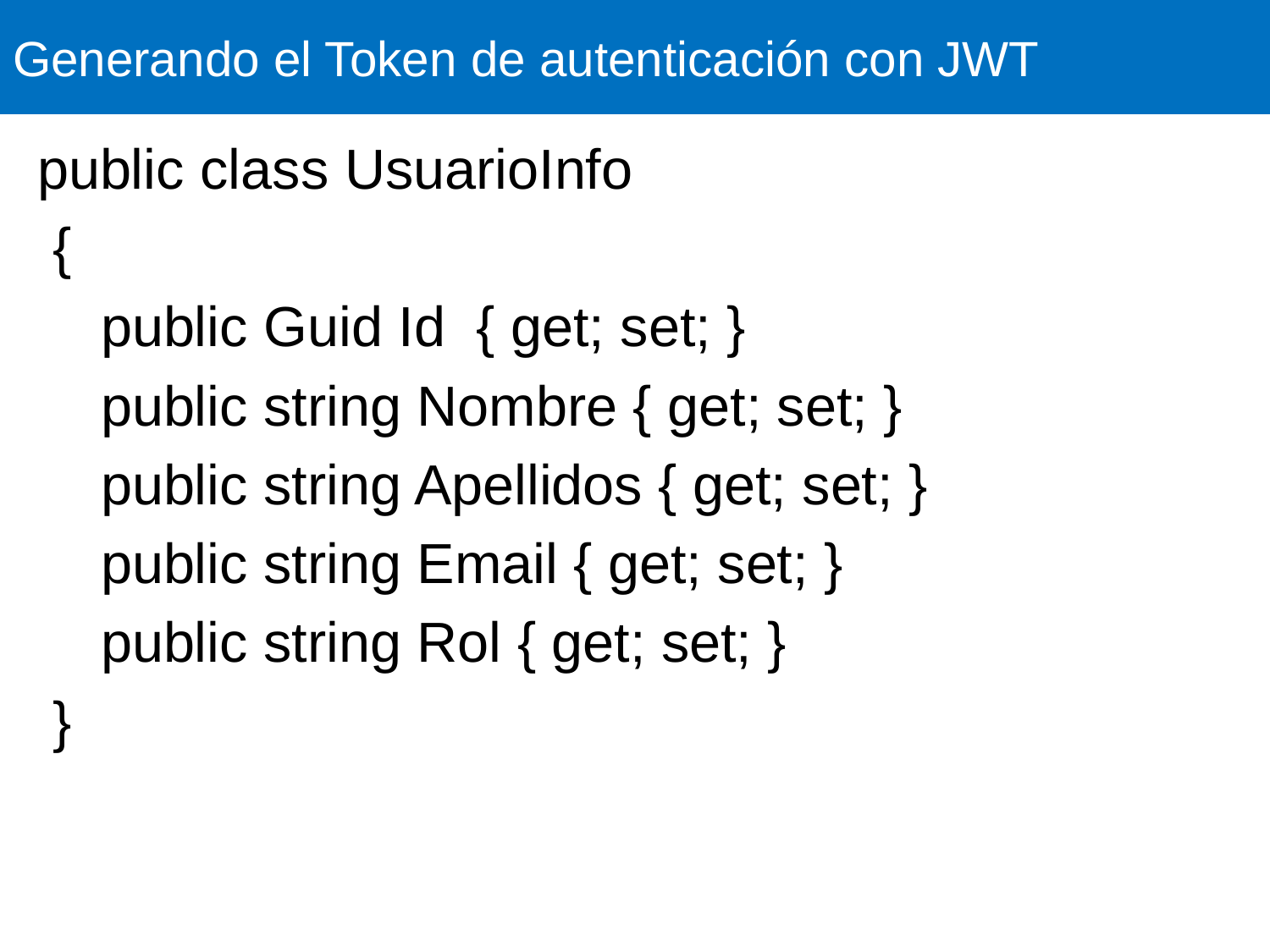

# Generando el Token de autenticación con JWT
public class UsuarioInfo
 {
	public Guid Id  { get; set; }
	public string Nombre { get; set; }
	public string Apellidos { get; set; }
	public string Email { get; set; }
	public string Rol { get; set; }
 }